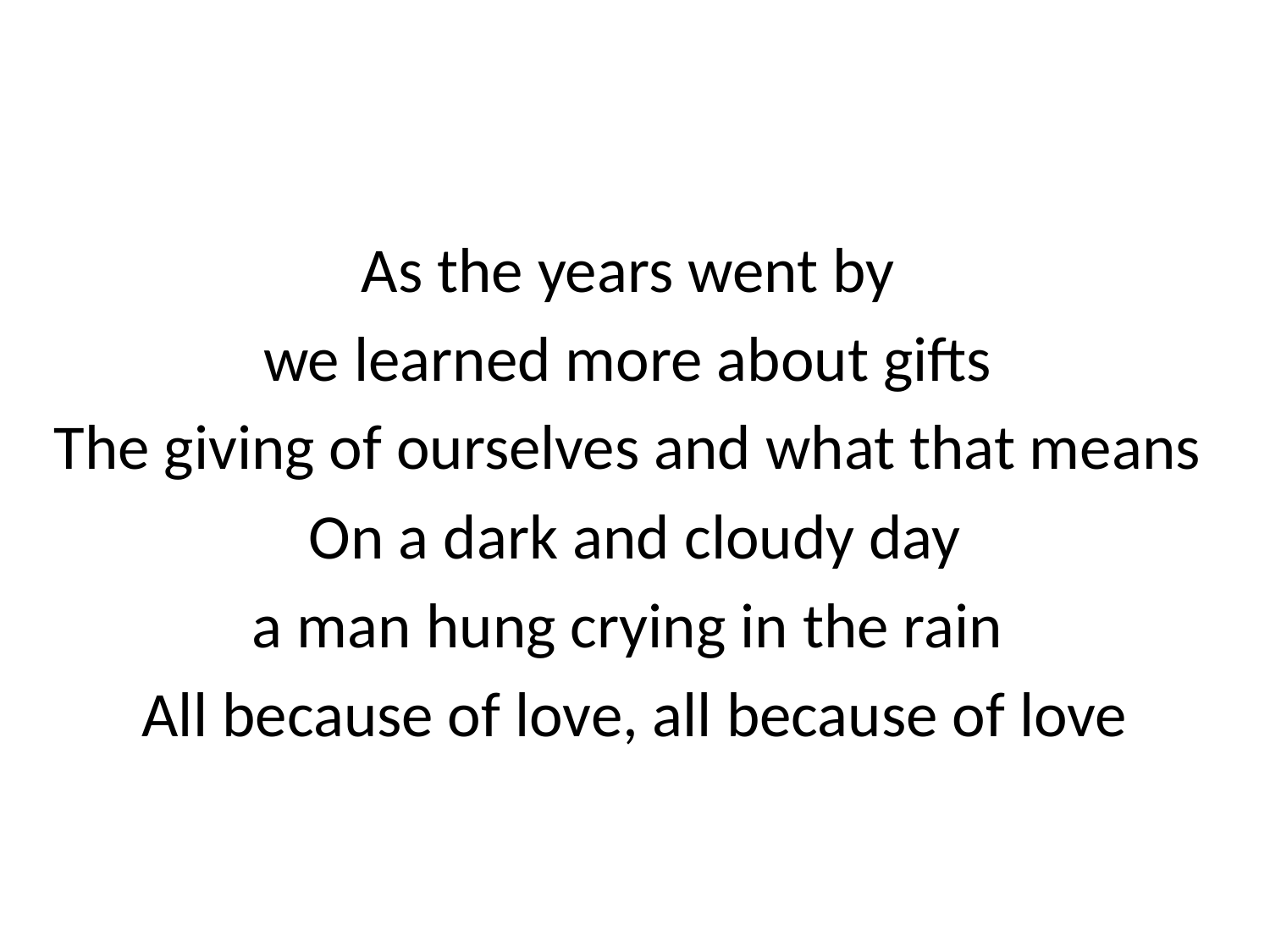

#
As the years went by
we learned more about gifts
The giving of ourselves and what that means
On a dark and cloudy day
a man hung crying in the rain
All because of love, all because of love